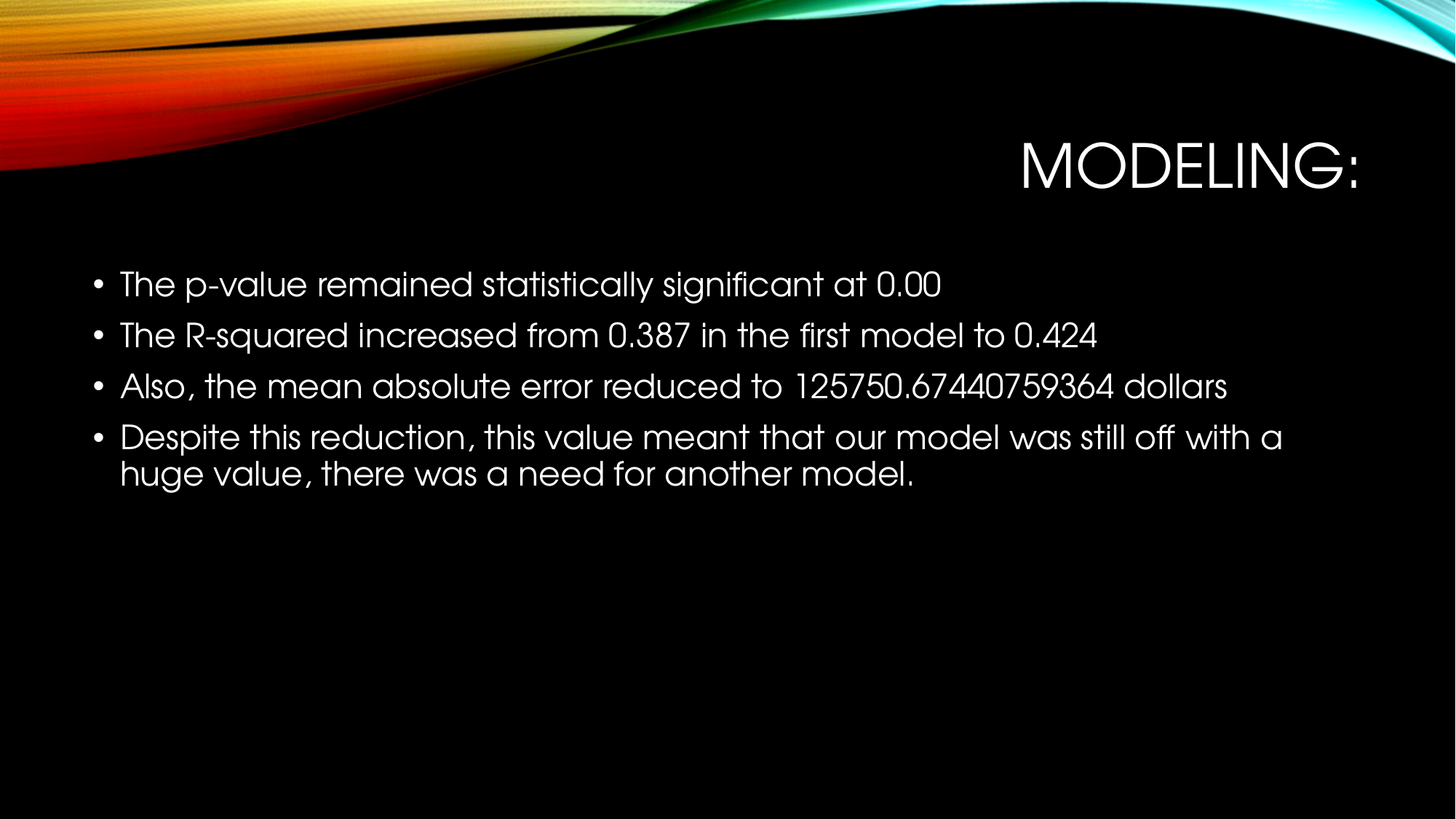

# Modeling:
The p-value remained statistically significant at 0.00
The R-squared increased from 0.387 in the first model to 0.424
Also, the mean absolute error reduced to 125750.67440759364 dollars
Despite this reduction, this value meant that our model was still off with a huge value, there was a need for another model.